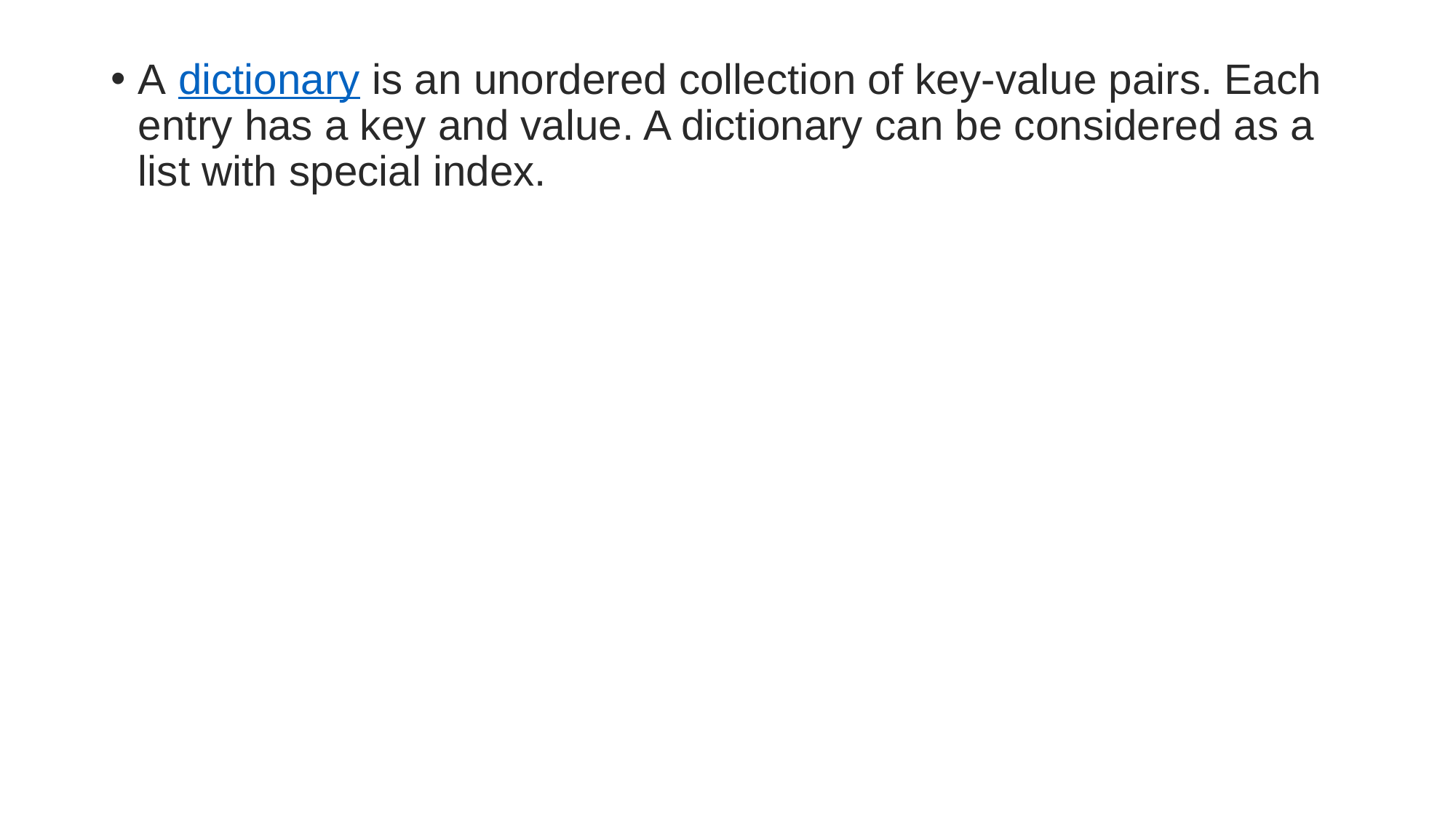

A dictionary is an unordered collection of key-value pairs. Each entry has a key and value. A dictionary can be considered as a list with special index.